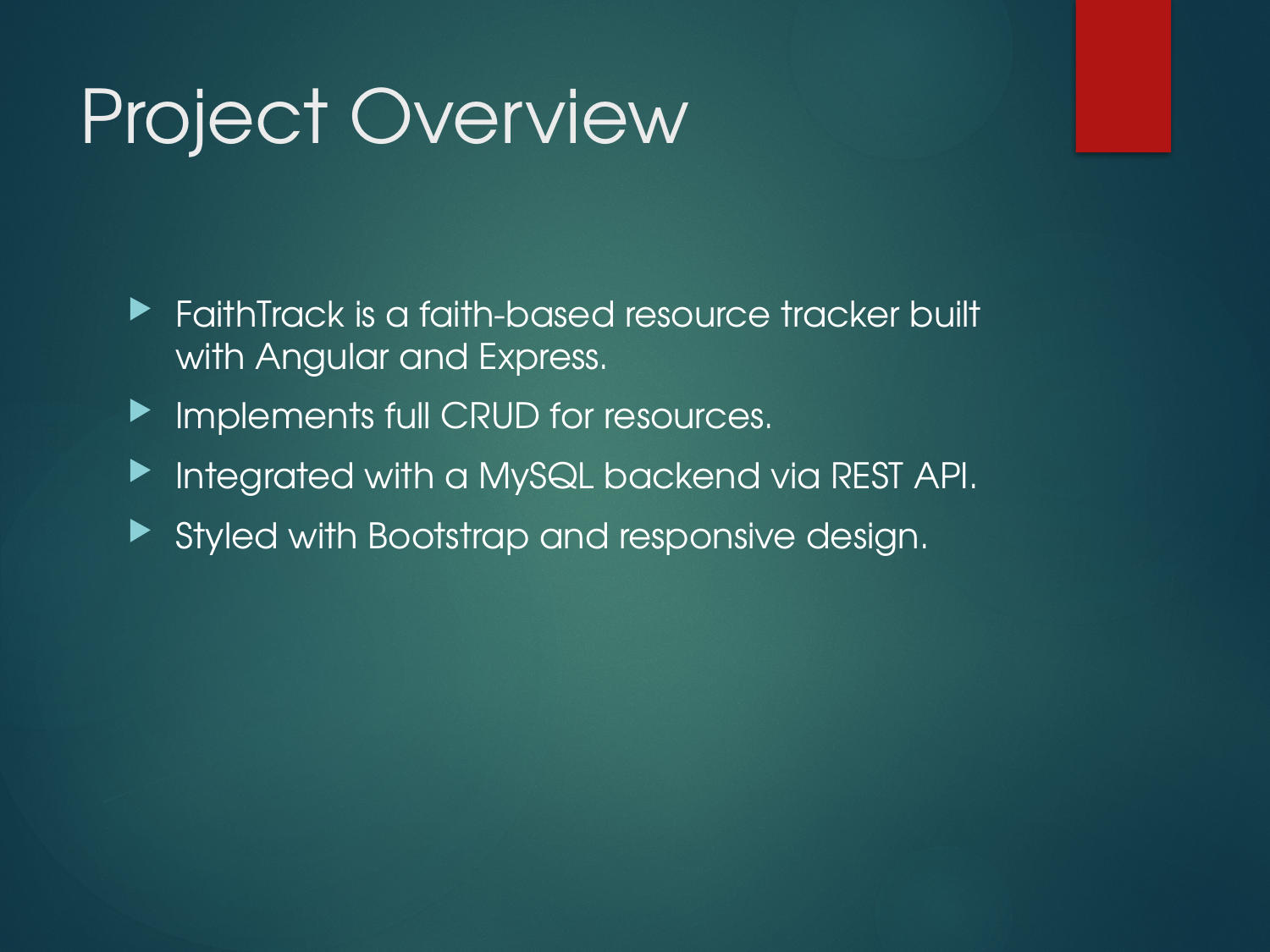

# Project Overview
FaithTrack is a faith-based resource tracker built with Angular and Express.
Implements full CRUD for resources.
Integrated with a MySQL backend via REST API.
Styled with Bootstrap and responsive design.